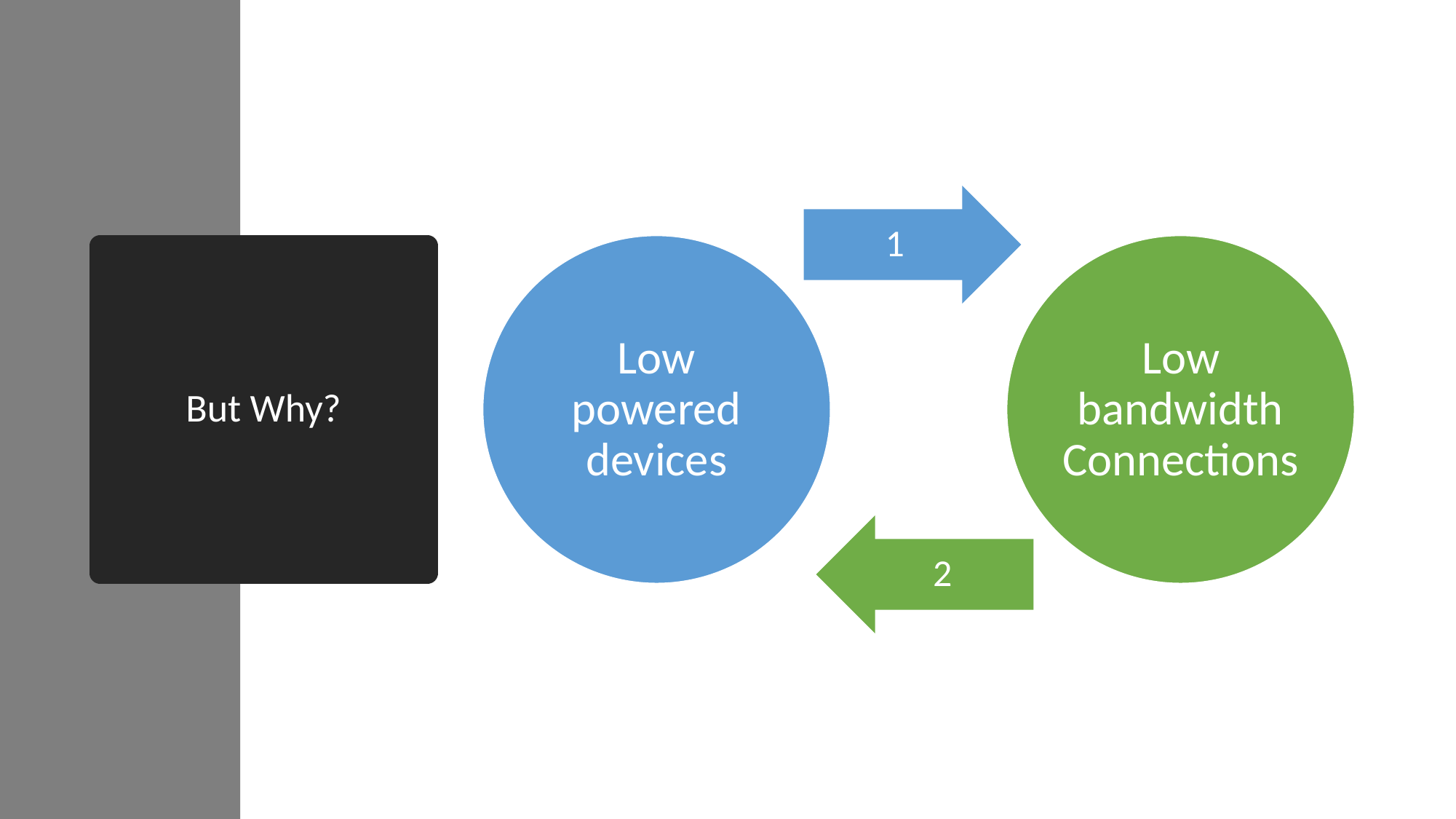

Low powered devices
1
Low bandwidth Connections
2
# But Why?